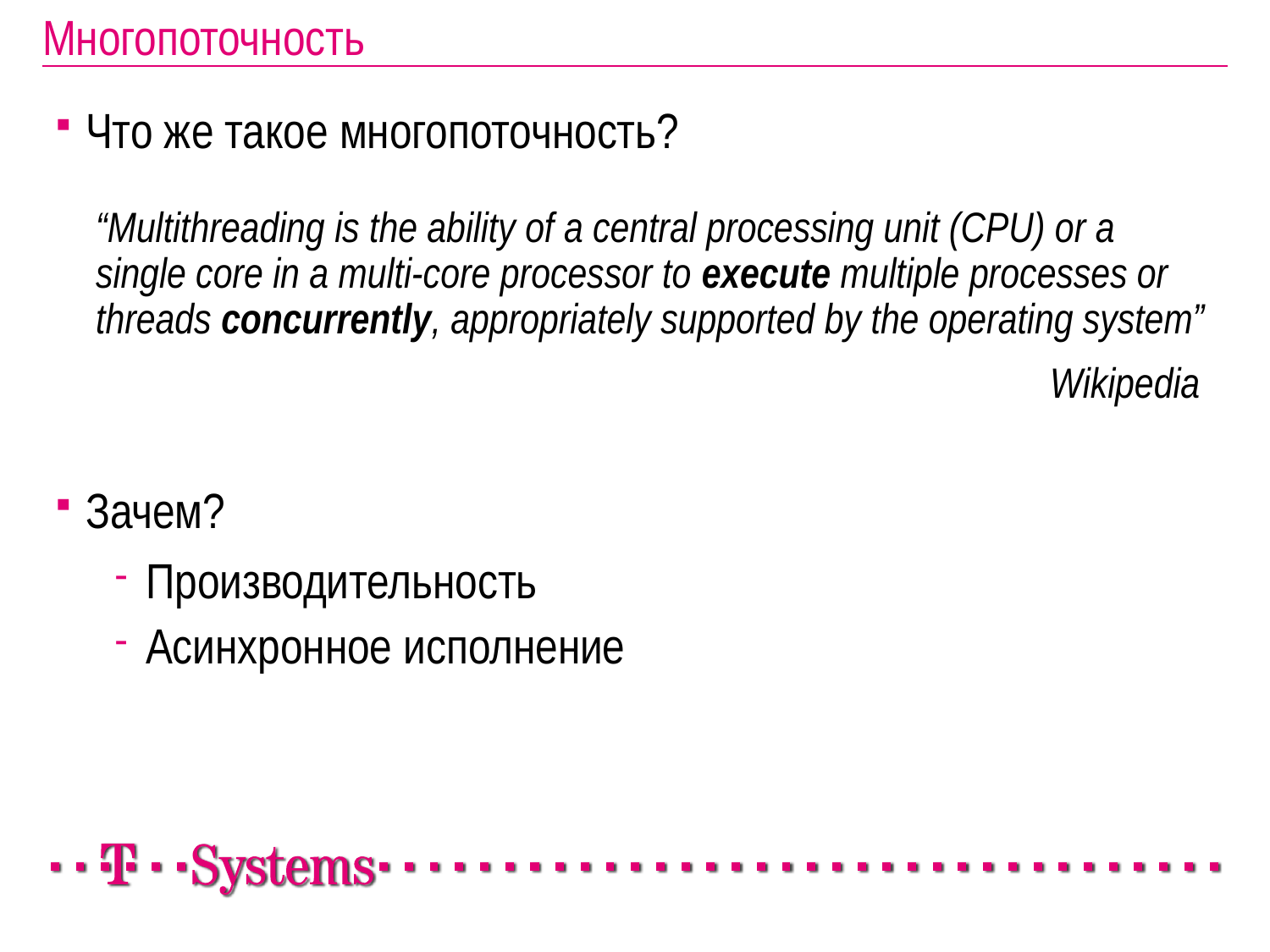

# Многопоточность
Что же такое многопоточность?
	“Multithreading is the ability of a central processing unit (CPU) or a single core in a multi-core processor to execute multiple processes or threads concurrently, appropriately supported by the operating system”
Wikipedia
Зачем?
Производительность
Асинхронное исполнение